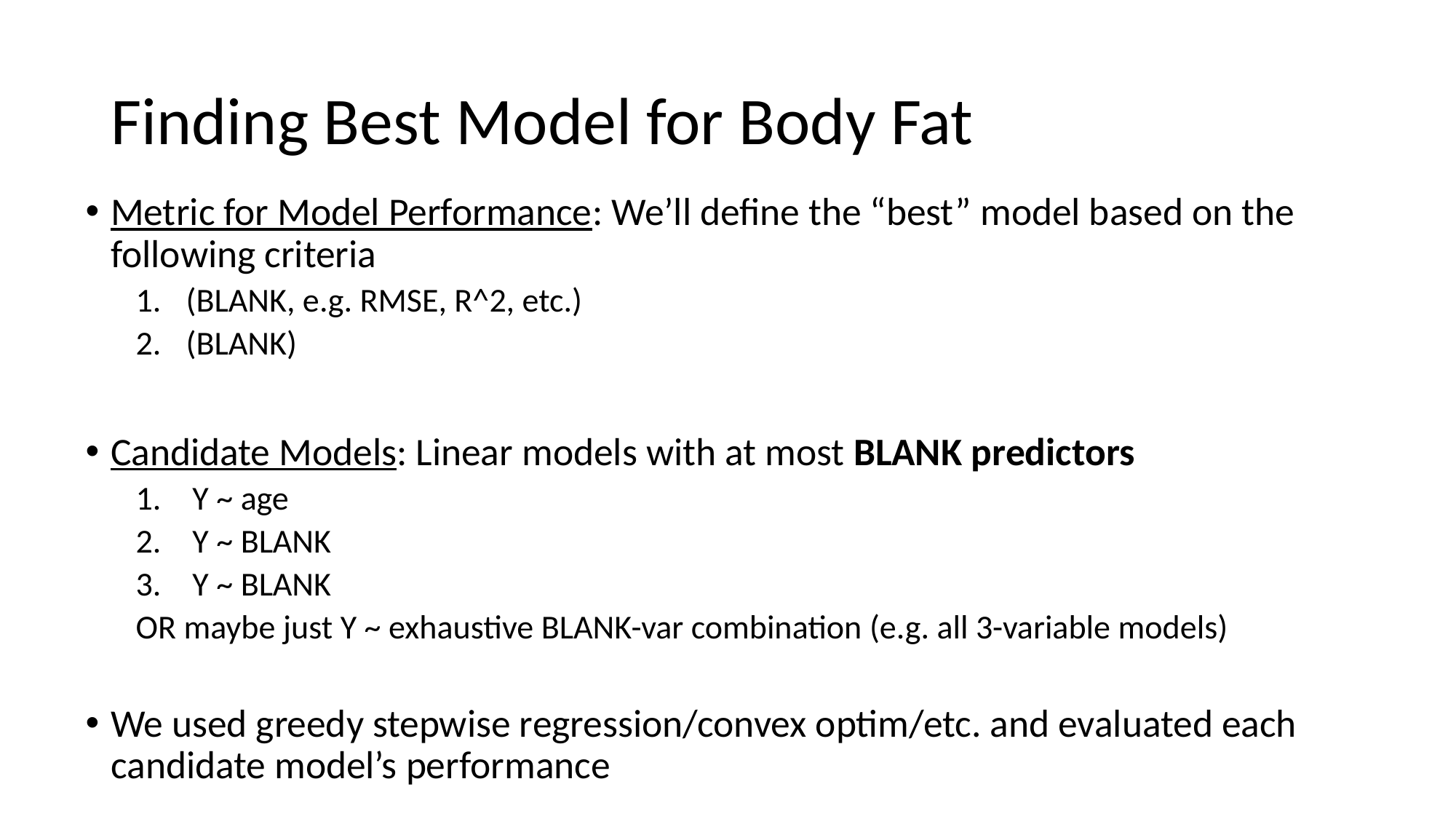

# Finding Best Model for Body Fat
Metric for Model Performance: We’ll define the “best” model based on the following criteria
(BLANK, e.g. RMSE, R^2, etc.)
(BLANK)

Candidate Models: Linear models with at most BLANK predictors
Y ~ age
Y ~ BLANK
Y ~ BLANK
OR maybe just Y ~ exhaustive BLANK-var combination (e.g. all 3-variable models)

We used greedy stepwise regression/convex optim/etc. and evaluated each candidate model’s performance